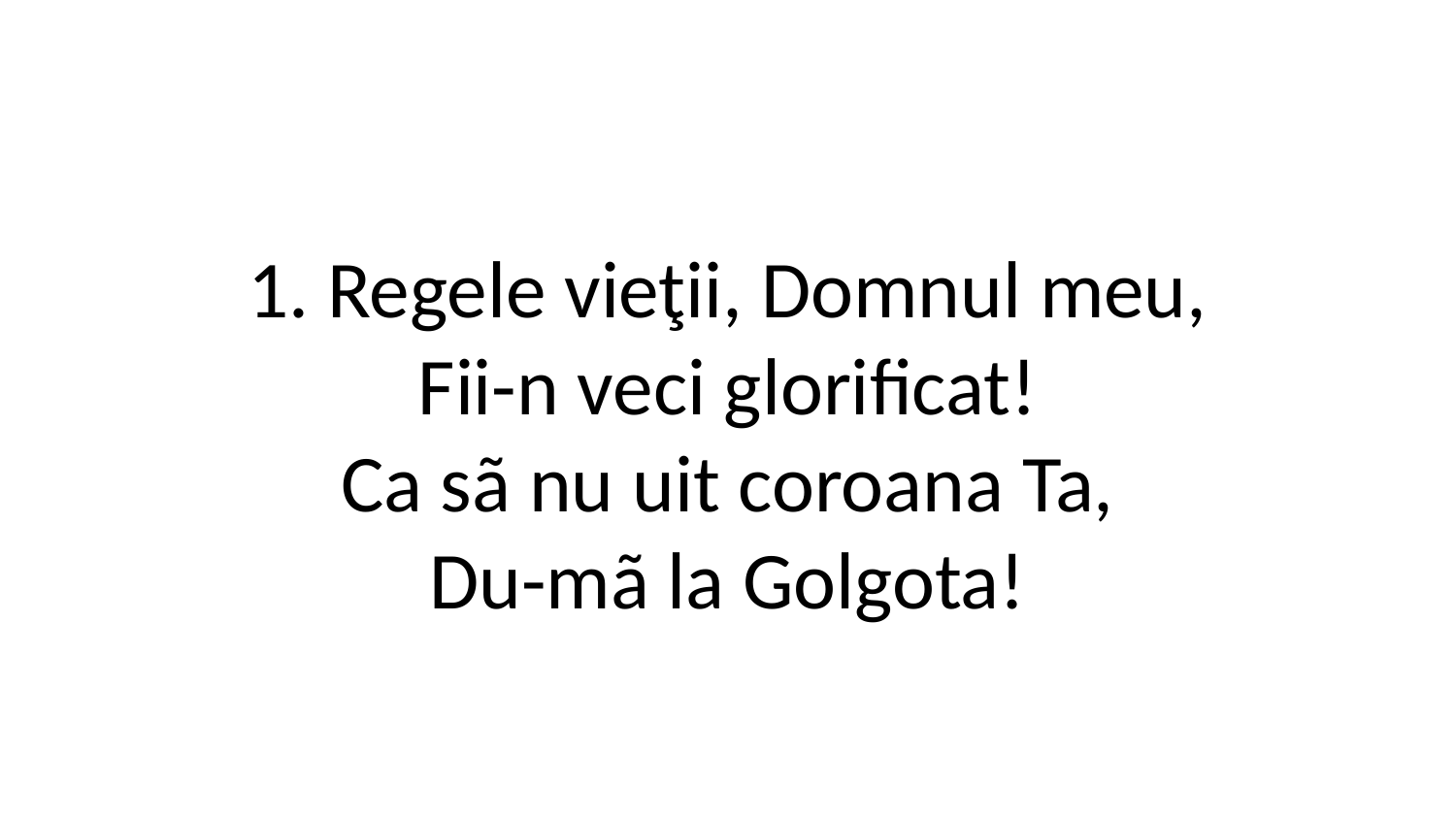

1. Regele vieţii, Domnul meu,
Fii-n veci glorificat!
Ca sã nu uit coroana Ta,
Du-mã la Golgota!